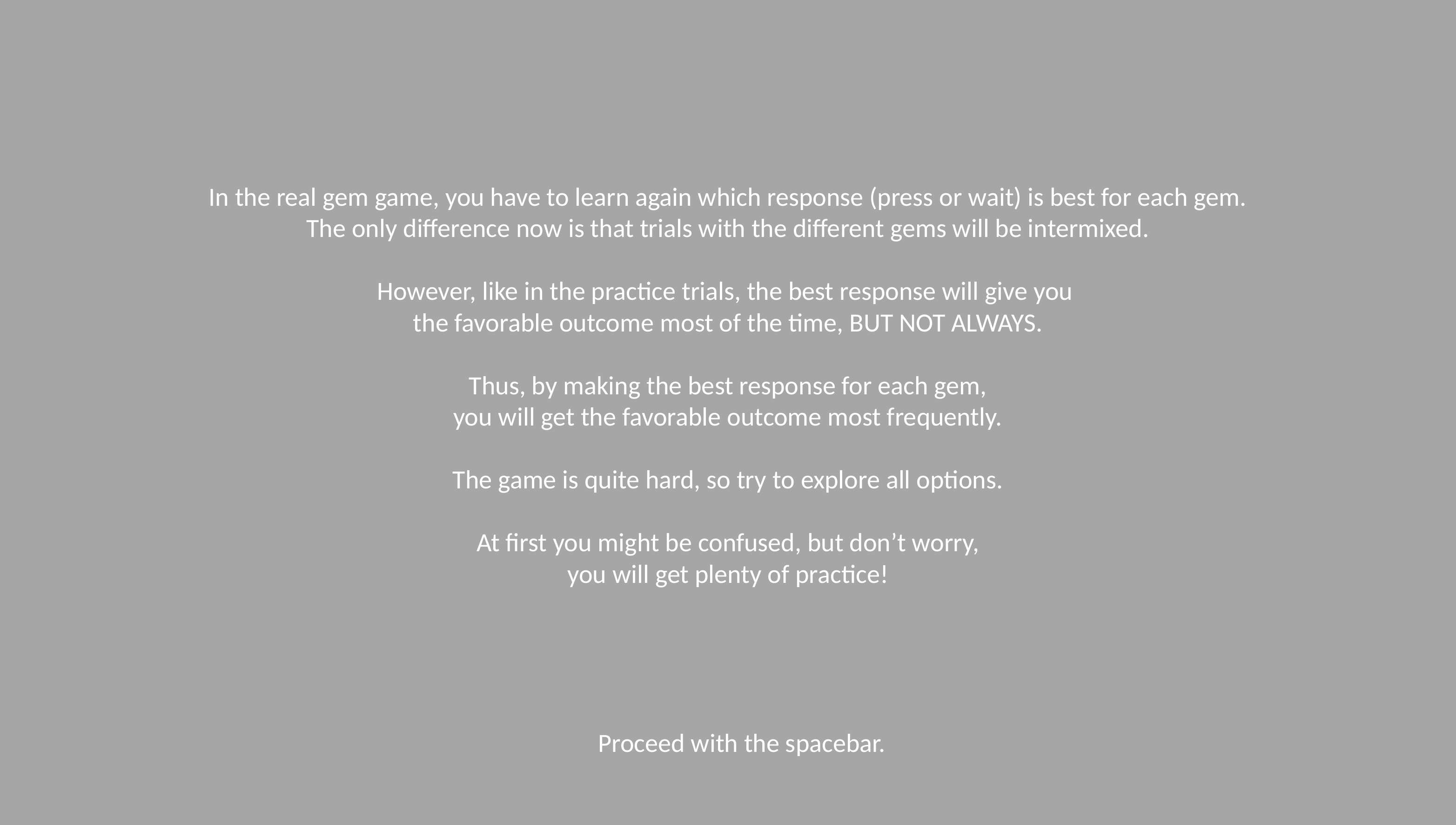

# In the real gem game, you have to learn again which response (press or wait) is best for each gem. The only difference now is that trials with the different gems will be intermixed. However, like in the practice trials, the best response will give you the favorable outcome most of the time, BUT NOT ALWAYS. Thus, by making the best response for each gem, you will get the favorable outcome most frequently. The game is quite hard, so try to explore all options. At first you might be confused, but don’t worry, you will get plenty of practice!
Proceed with the spacebar.